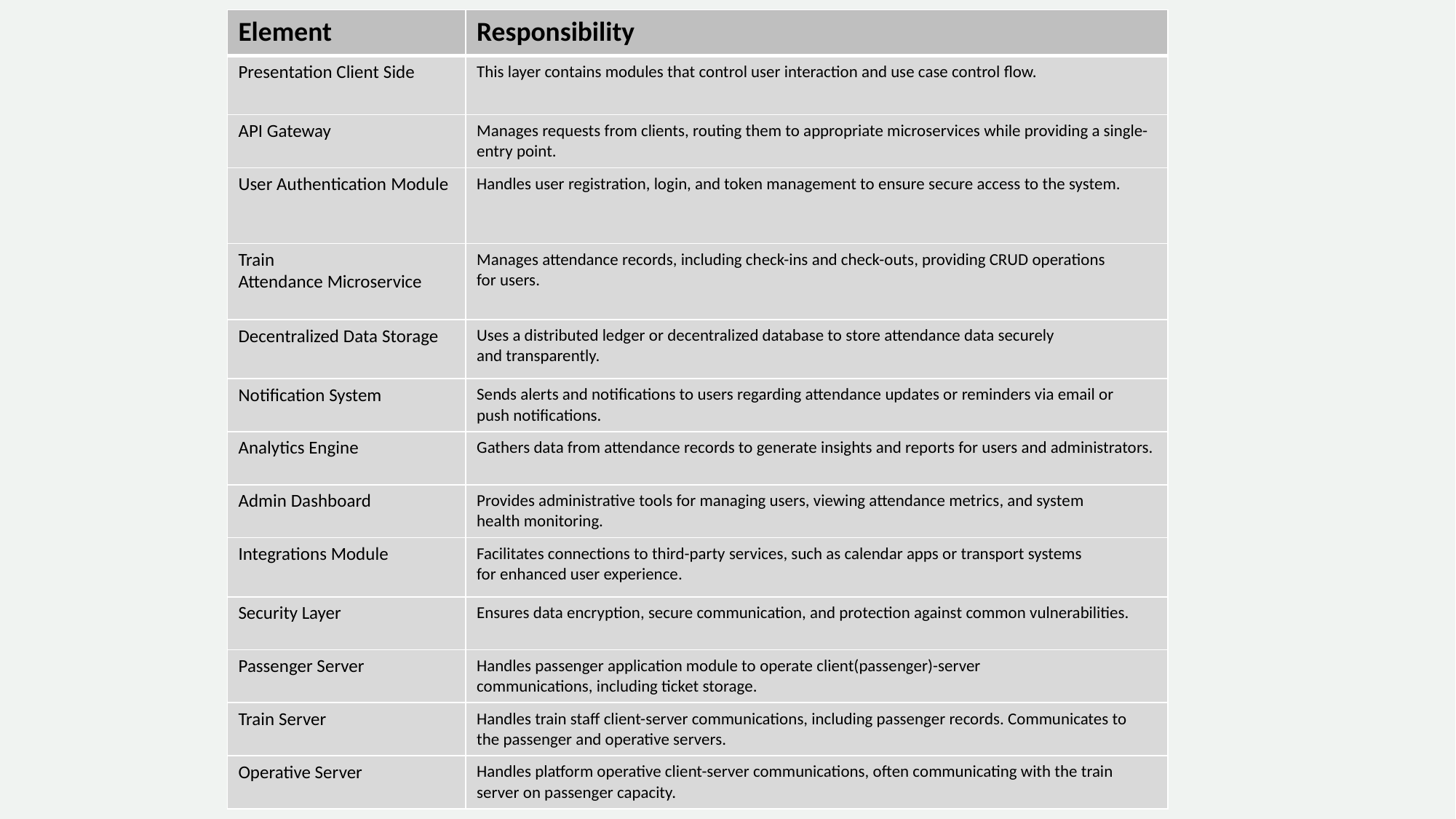

| Element | Responsibility |
| --- | --- |
| Presentation Client Side | This layer contains modules that control user interaction and use case control flow. |
| API Gateway | Manages requests from clients, routing them to appropriate microservices while providing a single-entry point. |
| User Authentication Module | Handles user registration, login, and token management to ensure secure access to the system. |
| Train Attendance Microservice | Manages attendance records, including check-ins and check-outs, providing CRUD operations for users. |
| Decentralized Data Storage | Uses a distributed ledger or decentralized database to store attendance data securely and transparently. |
| Notification System | Sends alerts and notifications to users regarding attendance updates or reminders via email or push notifications. |
| Analytics Engine | Gathers data from attendance records to generate insights and reports for users and administrators. |
| Admin Dashboard | Provides administrative tools for managing users, viewing attendance metrics, and system health monitoring. |
| Integrations Module | Facilitates connections to third-party services, such as calendar apps or transport systems for enhanced user experience. |
| Security Layer | Ensures data encryption, secure communication, and protection against common vulnerabilities. |
| Passenger Server | Handles passenger application module to operate client(passenger)-server communications, including ticket storage. |
| Train Server | Handles train staff client-server communications, including passenger records. Communicates to the passenger and operative servers. |
| Operative Server | Handles platform operative client-server communications, often communicating with the train server on passenger capacity. |